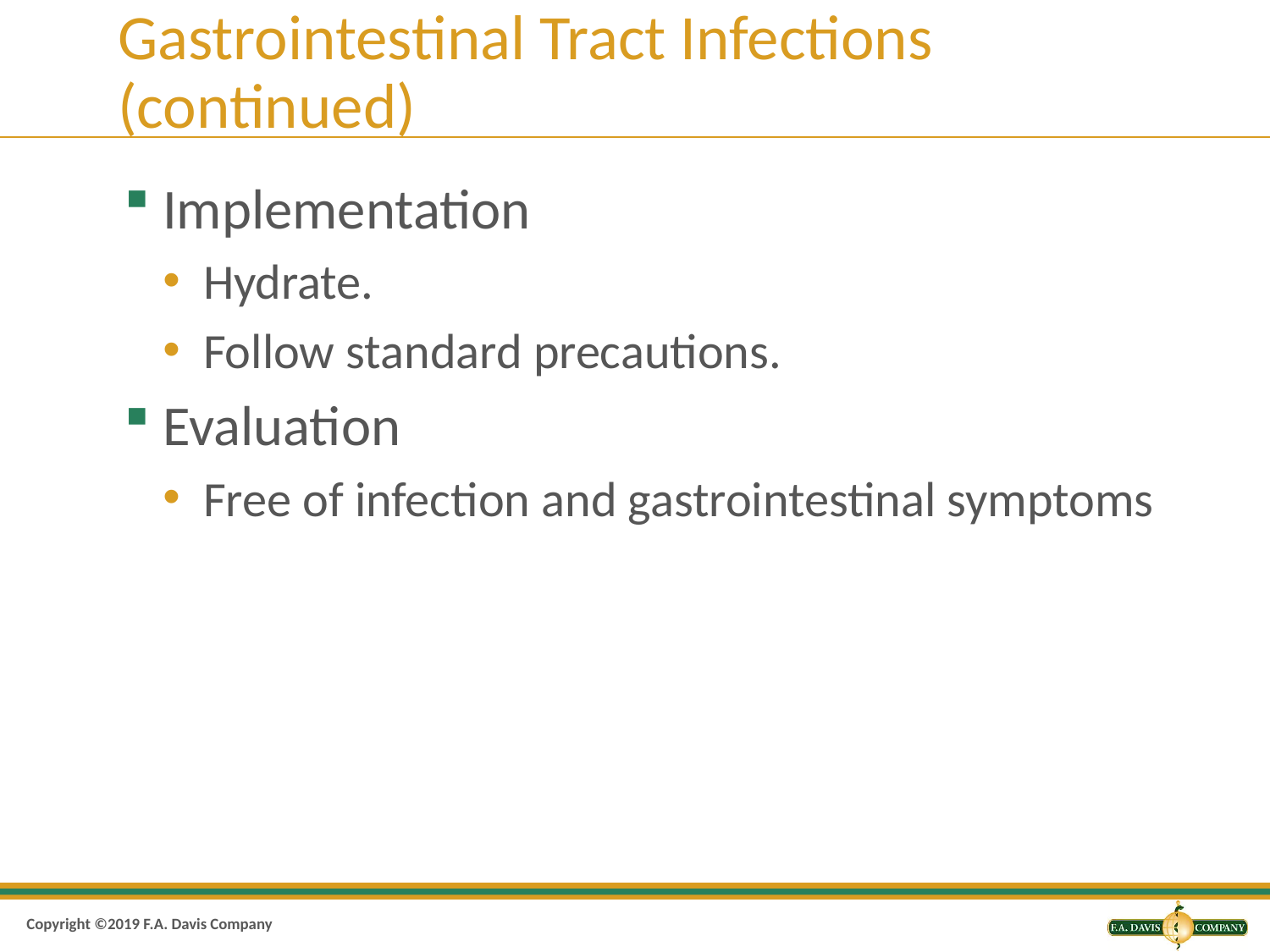

# Gastrointestinal Tract Infections (continued)
Implementation
Hydrate.
Follow standard precautions.
Evaluation
Free of infection and gastrointestinal symptoms